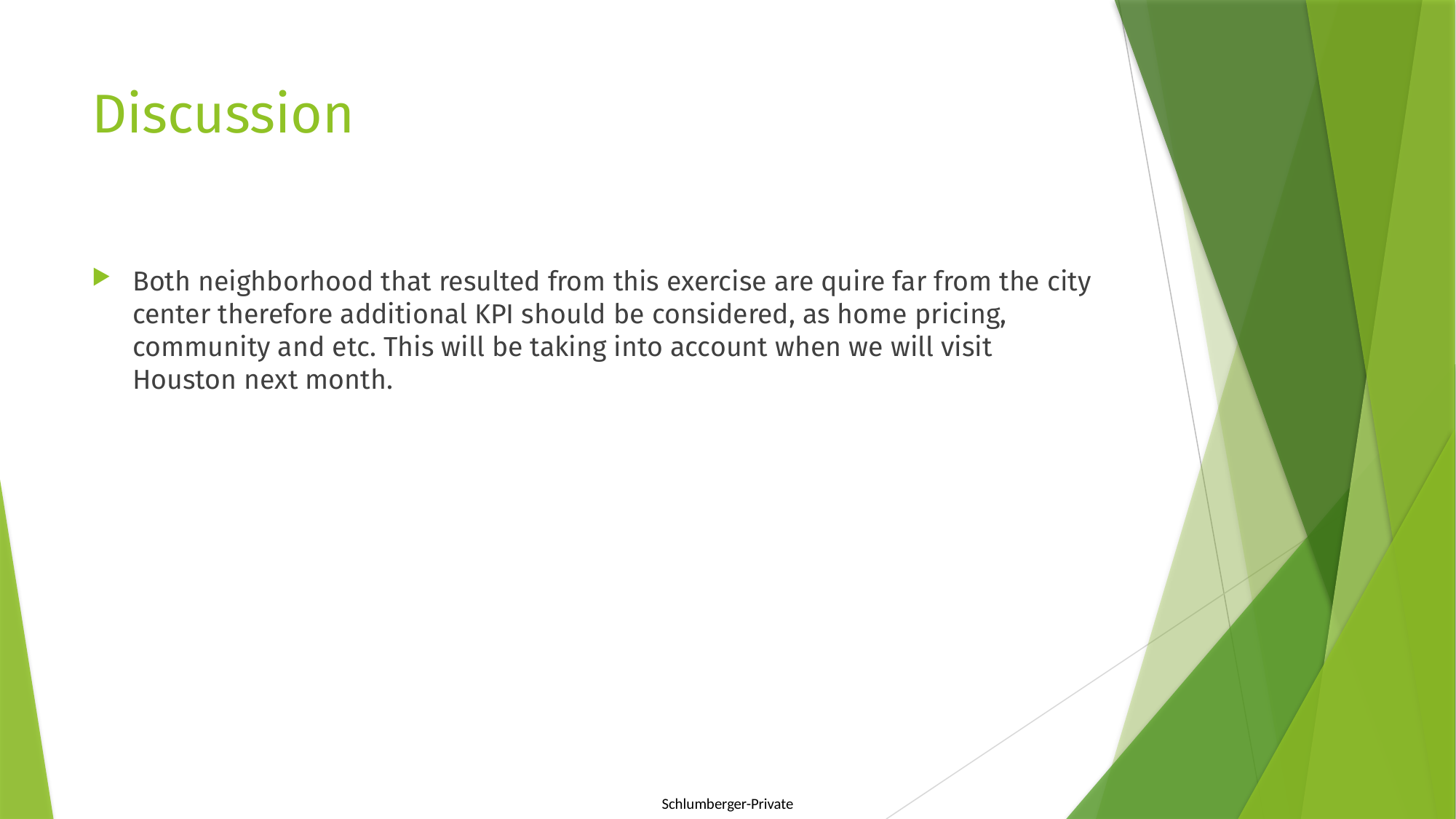

# Discussion
Both neighborhood that resulted from this exercise are quire far from the city center therefore additional KPI should be considered, as home pricing, community and etc. This will be taking into account when we will visit Houston next month.